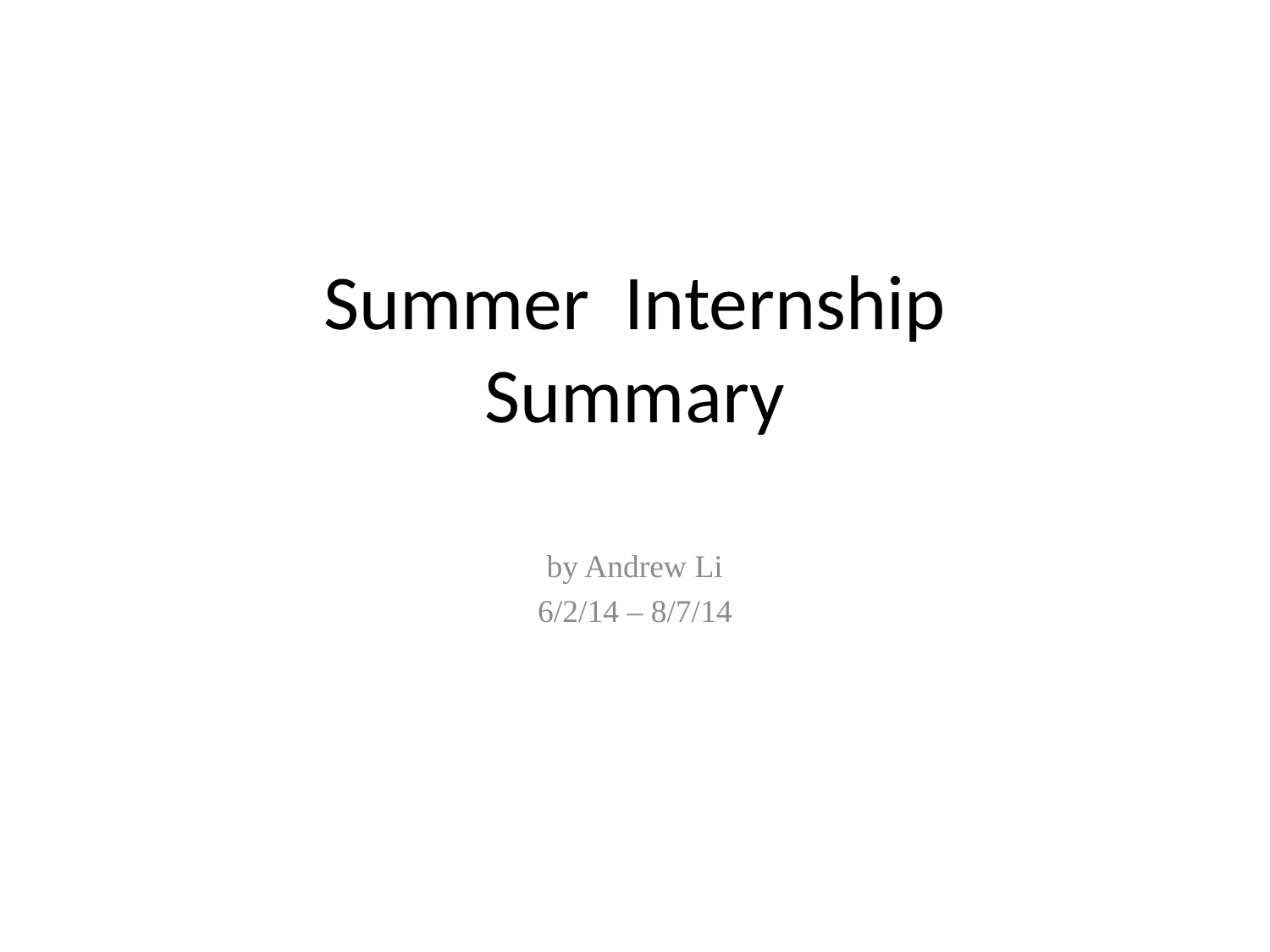

# Summer  Internship Summary
by Andrew Li
6/2/14 – 8/7/14